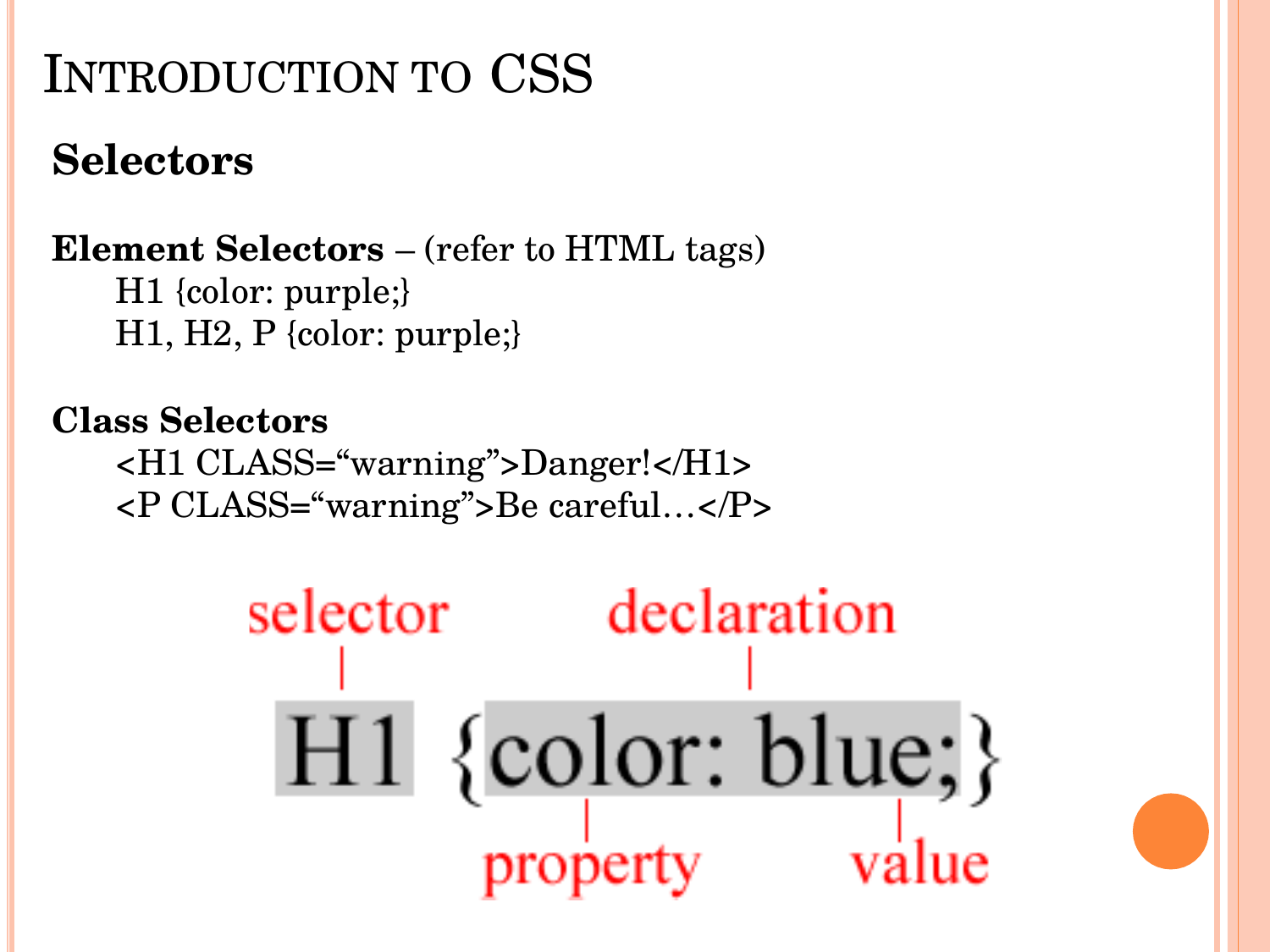

# INTRODUCTION TO CSS
Selectors
Element Selectors – (refer to HTML tags)
H1 {color: purple;}
H1, H2, P {color: purple;}

Class Selectors
<H1 CLASS=“warning”>Danger!</H1>
<P CLASS=“warning”>Be careful…</P>